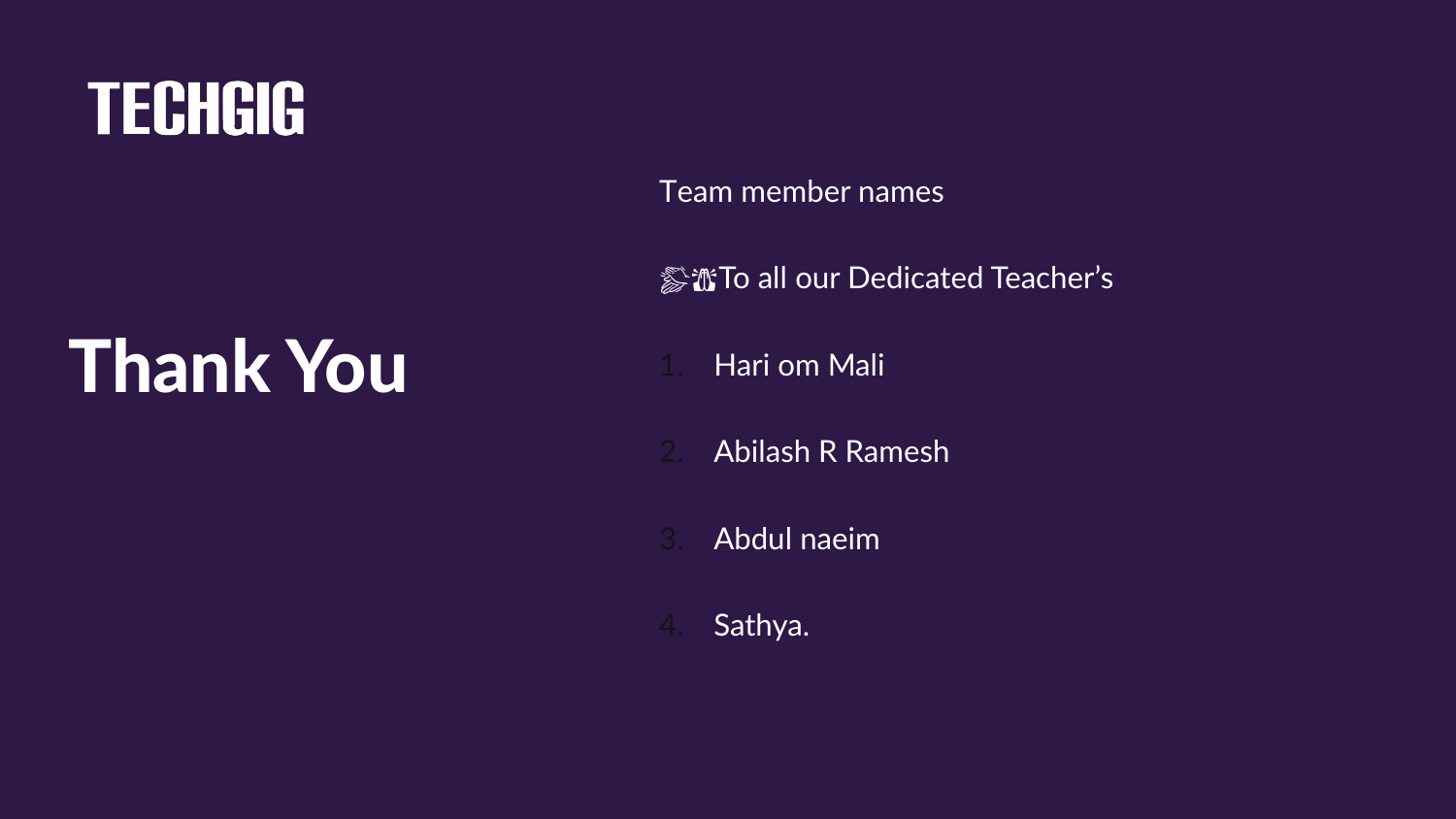

Team member names
👏🙏To all our Dedicated Teacher’s
Hari om Mali
Abilash R Ramesh
Abdul naeim
Sathya.
# Thank You